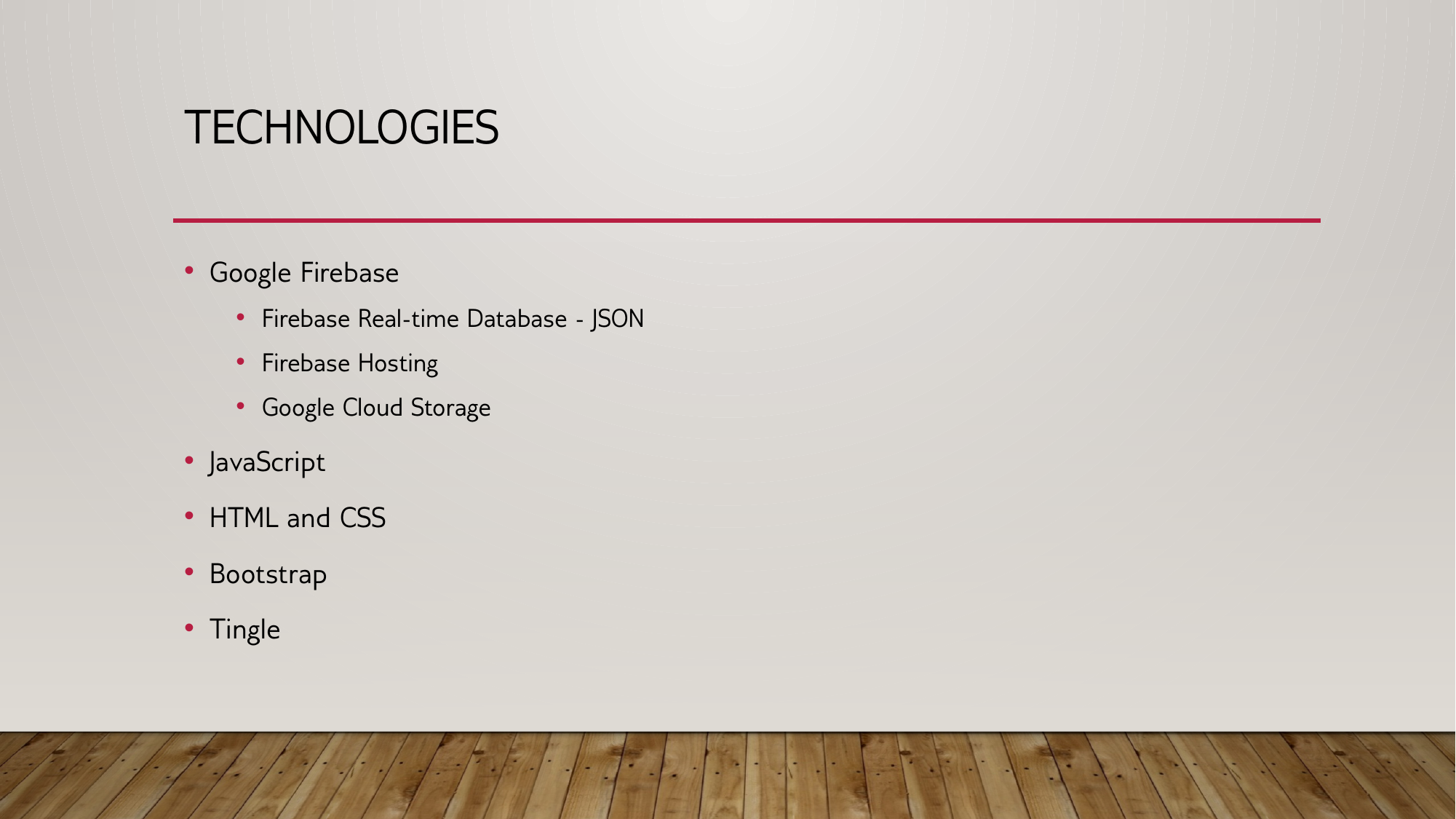

# Technologies
Google Firebase
Firebase Real-time Database - JSON
Firebase Hosting
Google Cloud Storage
JavaScript
HTML and CSS
Bootstrap
Tingle